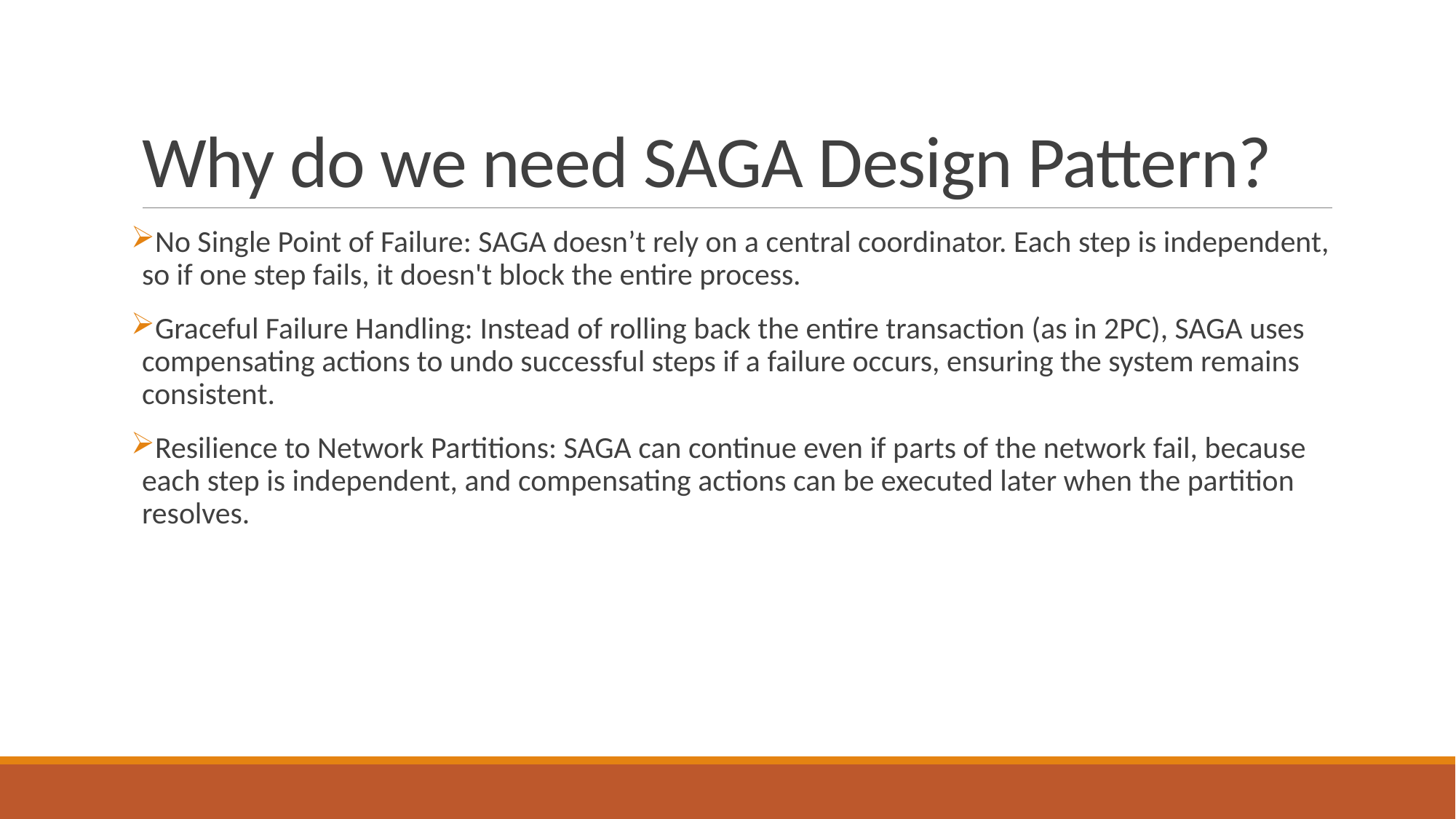

# Why do we need SAGA Design Pattern?
No Single Point of Failure: SAGA doesn’t rely on a central coordinator. Each step is independent, so if one step fails, it doesn't block the entire process.
Graceful Failure Handling: Instead of rolling back the entire transaction (as in 2PC), SAGA uses compensating actions to undo successful steps if a failure occurs, ensuring the system remains consistent.
Resilience to Network Partitions: SAGA can continue even if parts of the network fail, because each step is independent, and compensating actions can be executed later when the partition resolves.